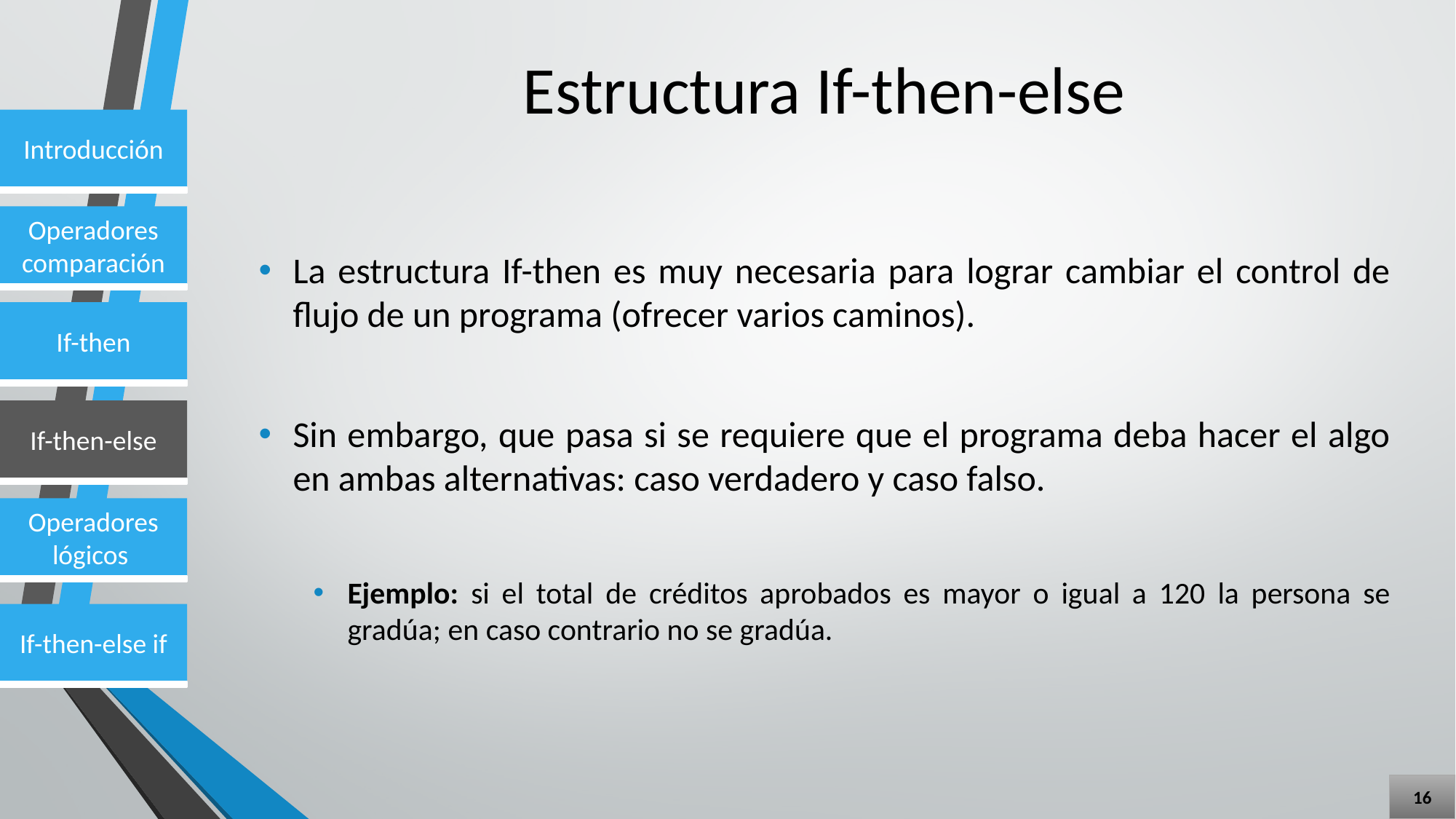

# Estructura If-then-else
La estructura If-then es muy necesaria para lograr cambiar el control de flujo de un programa (ofrecer varios caminos).

Sin embargo, que pasa si se requiere que el programa deba hacer el algo en ambas alternativas: caso verdadero y caso falso.

Ejemplo: si el total de créditos aprobados es mayor o igual a 120 la persona se gradúa; en caso contrario no se gradúa.
16